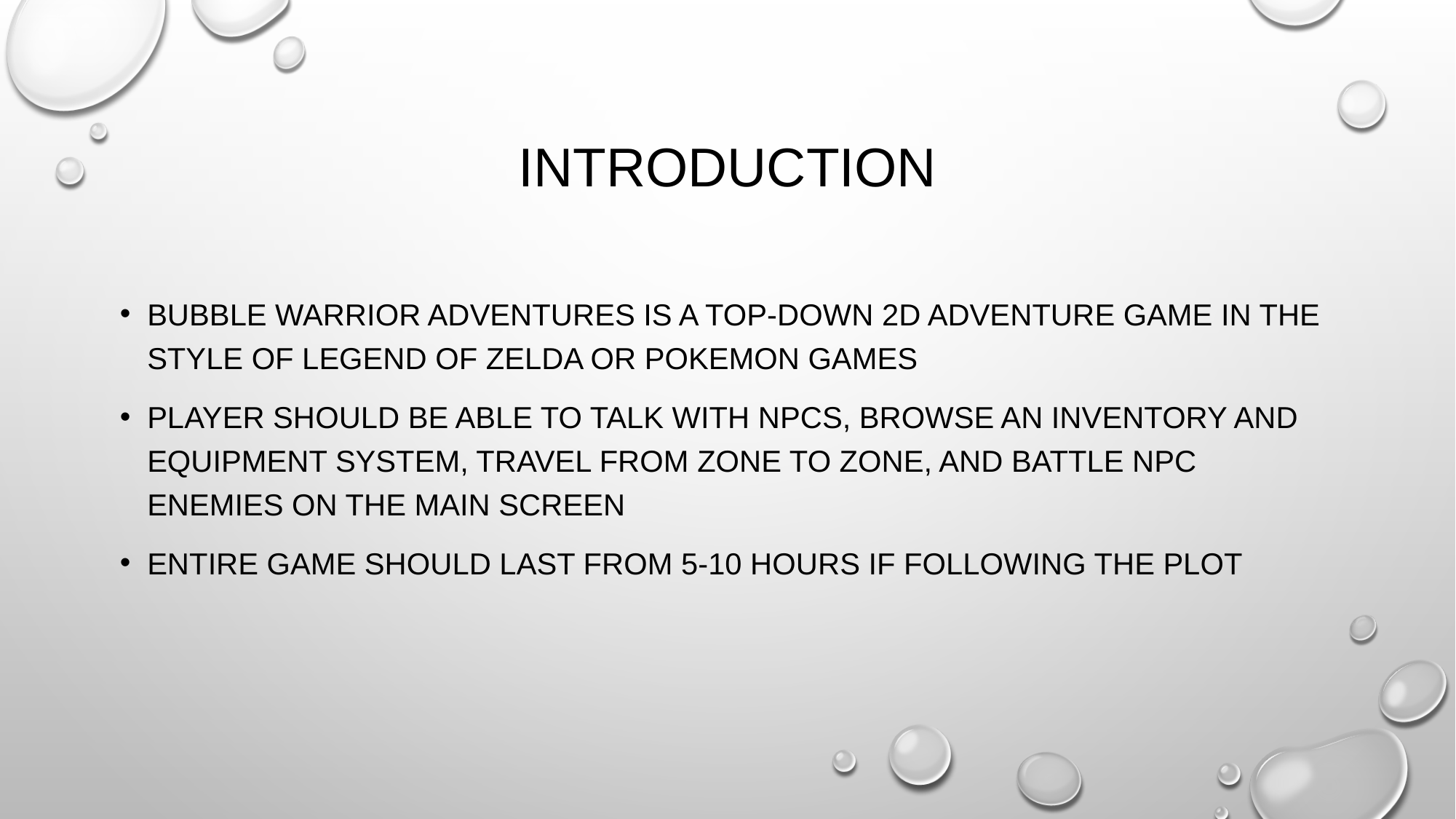

# introduction
Bubble warrior adventures is a top-down 2d adventure game in the style of legend of Zelda or pokemon games
Player should be able to talk with npcs, browse an inventory and equipment system, travel from zone to zone, and battle npc enemies on the main screen
Entire game should last from 5-10 hours if following the plot